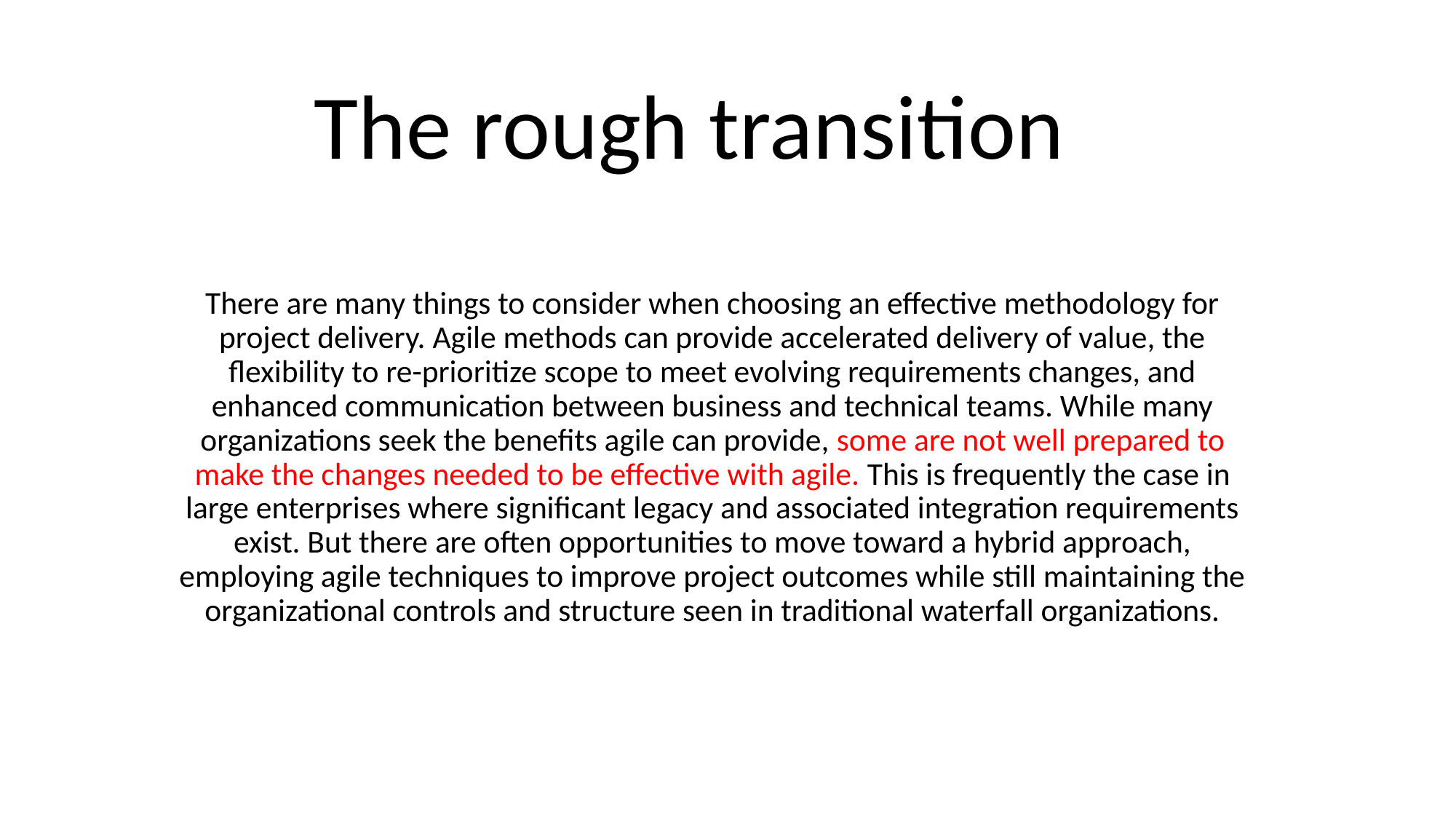

# The rough transition
There are many things to consider when choosing an effective methodology for project delivery. Agile methods can provide accelerated delivery of value, the flexibility to re-prioritize scope to meet evolving requirements changes, and enhanced communication between business and technical teams. While many organizations seek the benefits agile can provide, some are not well prepared to make the changes needed to be effective with agile. This is frequently the case in large enterprises where significant legacy and associated integration requirements exist. But there are often opportunities to move toward a hybrid approach, employing agile techniques to improve project outcomes while still maintaining the organizational controls and structure seen in traditional waterfall organizations.